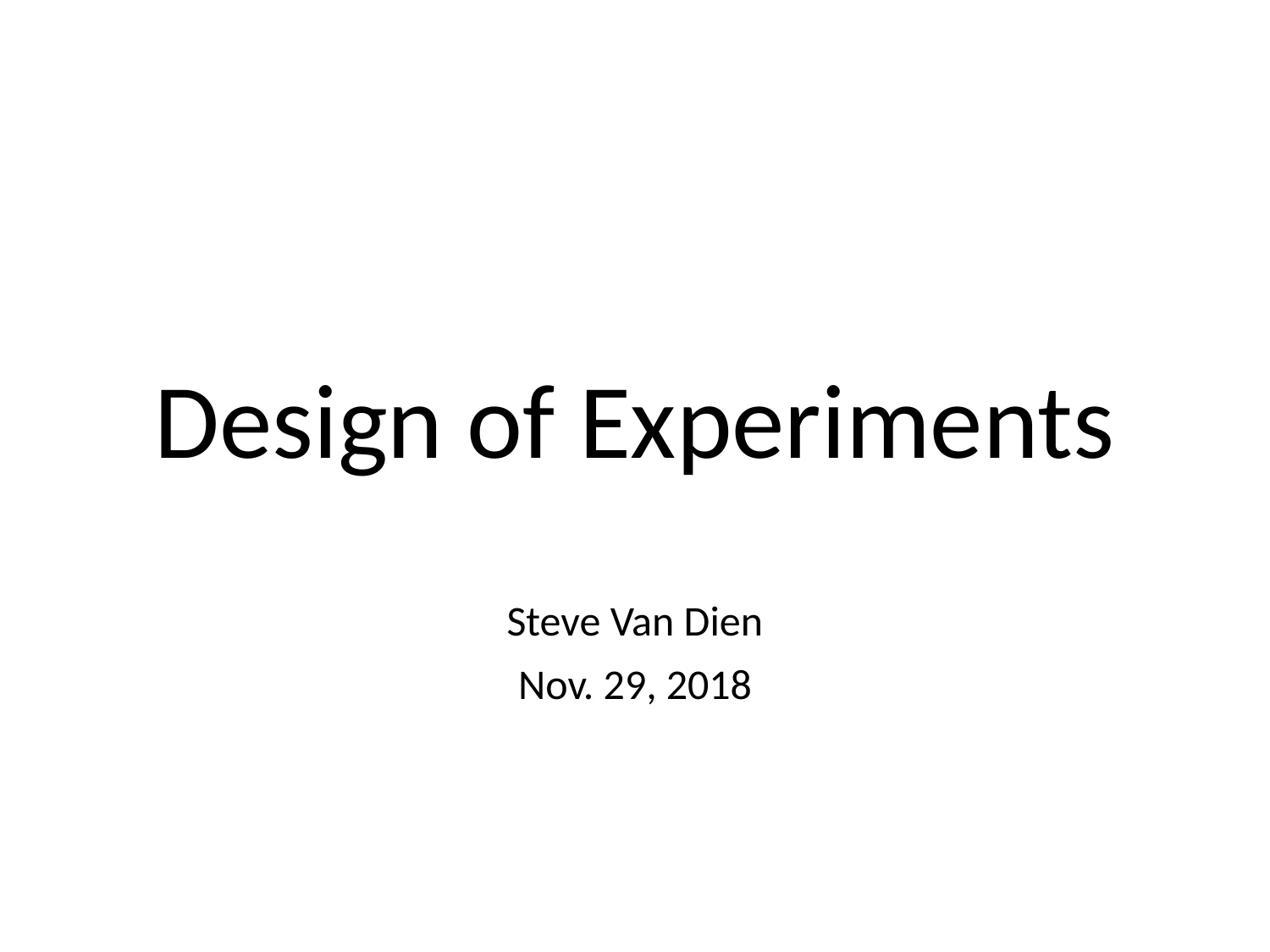

# Design of Experiments
Steve Van Dien
Nov. 29, 2018